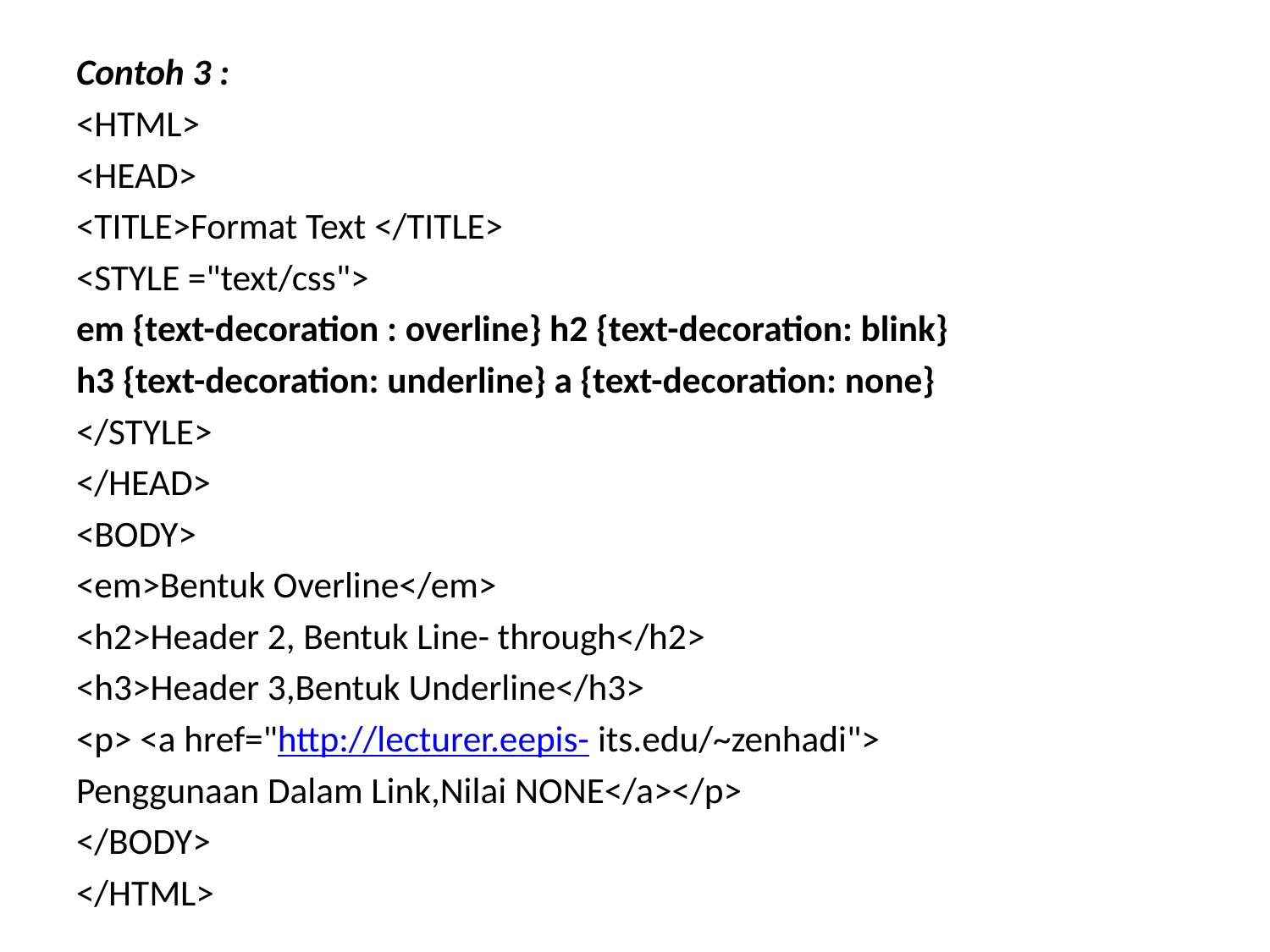

Contoh 3 :
<HTML>
<HEAD>
<TITLE>Format Text </TITLE>
<STYLE ="text/css">
em {text-decoration : overline} h2 {text-decoration: blink}
h3 {text-decoration: underline} a {text-decoration: none}
</STYLE>
</HEAD>
<BODY>
<em>Bentuk Overline</em>
<h2>Header 2, Bentuk Line- through</h2>
<h3>Header 3,Bentuk Underline</h3>
<p> <a href="http://lecturer.eepis- its.edu/~zenhadi">
Penggunaan Dalam Link,Nilai NONE</a></p>
</BODY>
</HTML>